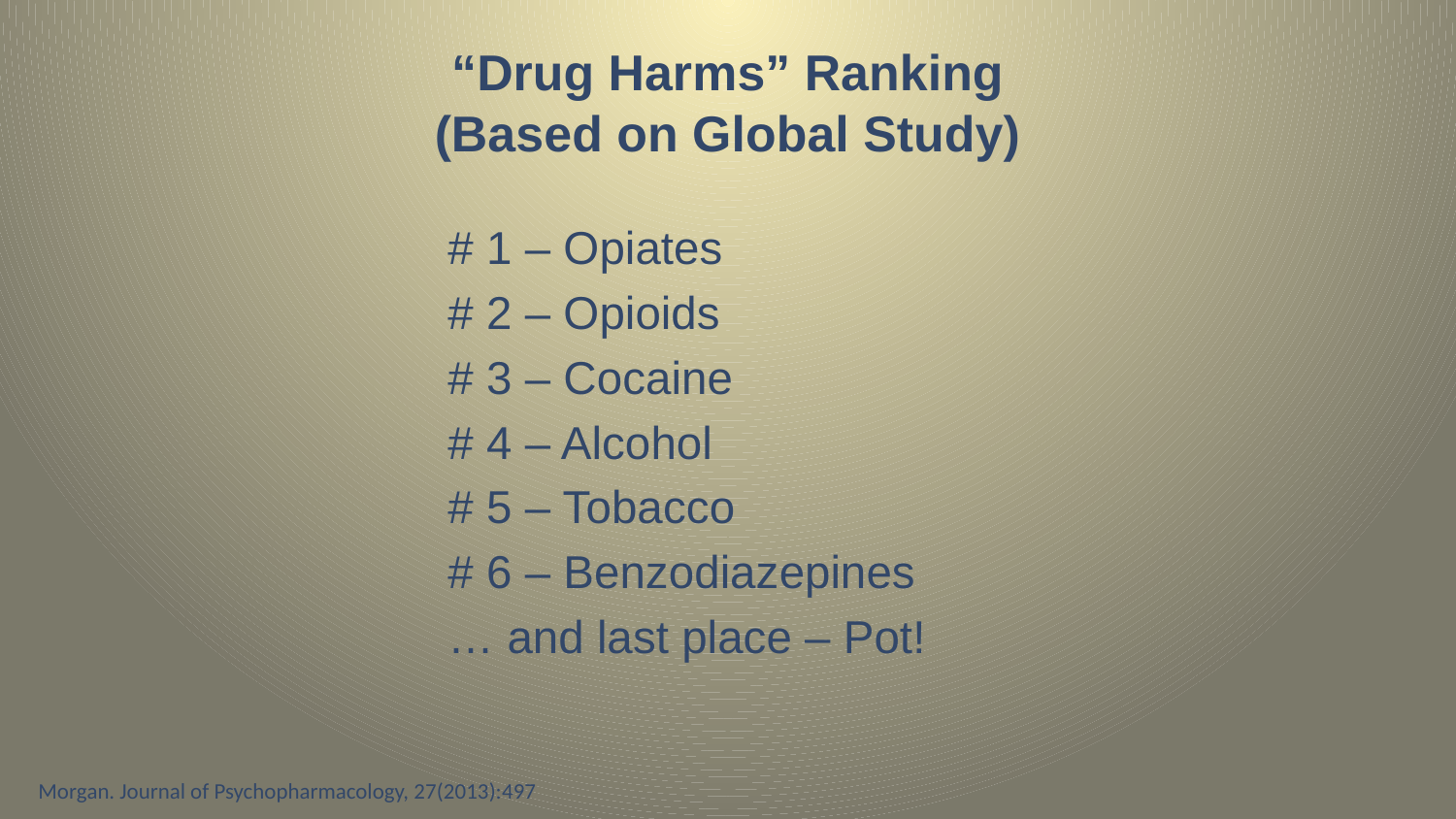

# “Drug Harms” Ranking (Based on Global Study)
# 1 – Opiates
# 2 – Opioids
# 3 – Cocaine
# 4 – Alcohol
# 5 – Tobacco
# 6 – Benzodiazepines
… and last place – Pot!

Morgan. Journal of Psychopharmacology, 27(2013):497